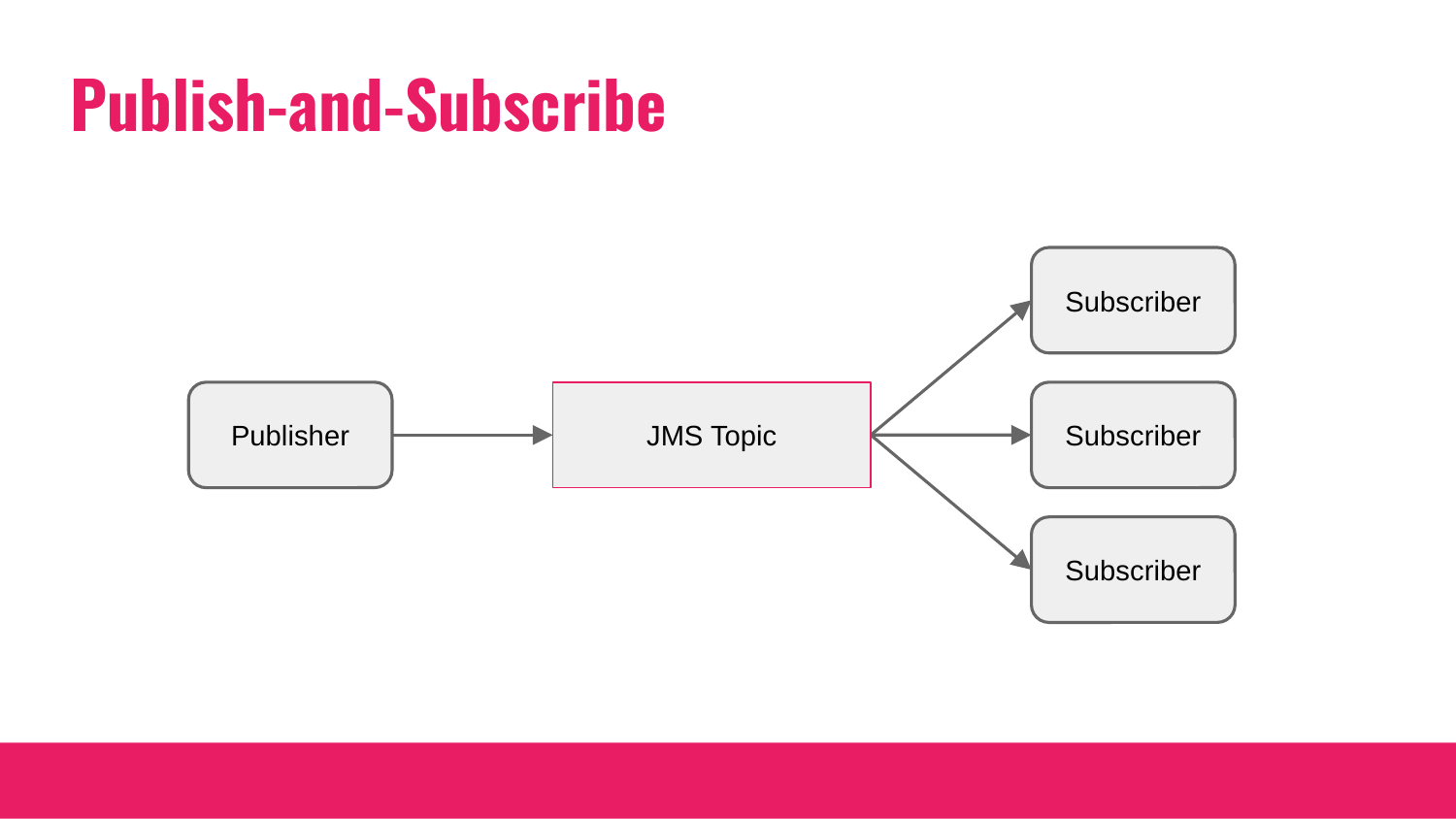

# Publish-and-Subscribe
Subscriber
Publisher
JMS Topic
Subscriber
Subscriber